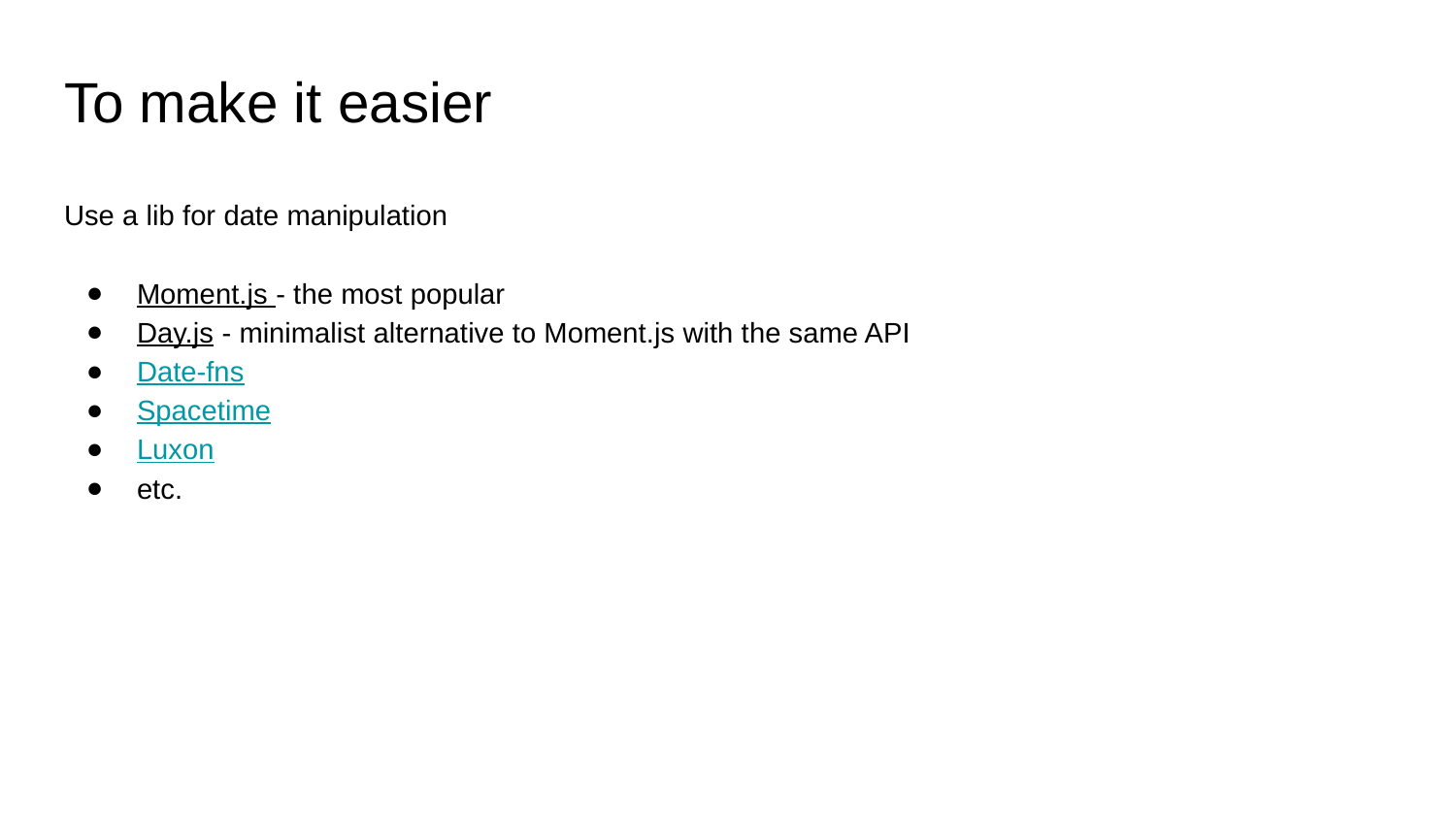

# To make it easier
Use a lib for date manipulation

Moment.js - the most popular
Day.js - minimalist alternative to Moment.js with the same API
Date-fns
Spacetime
Luxon
etc.